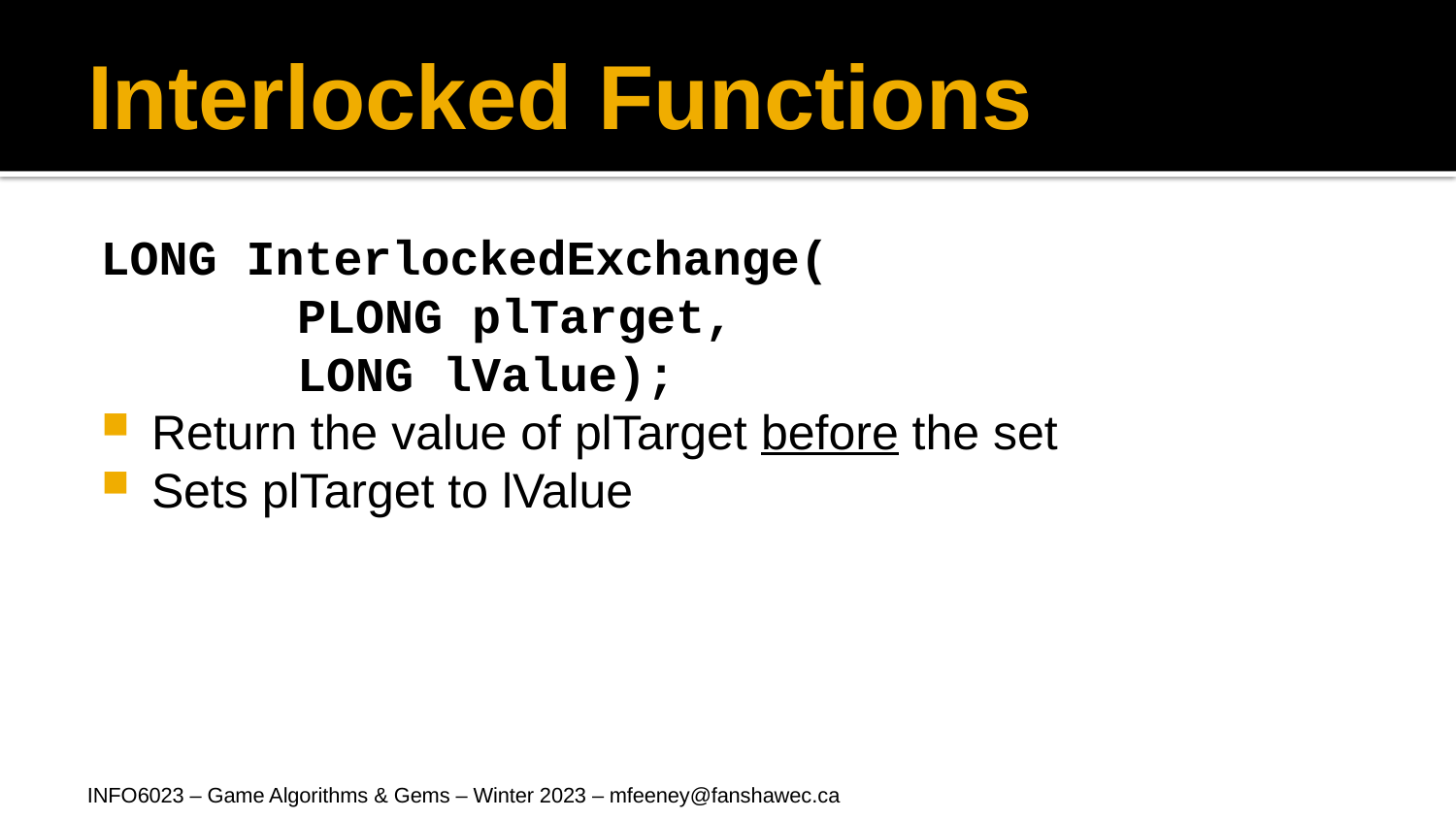

# Interlocked Functions
LONG InterlockedExchange(
		PLONG plTarget,
		LONG lValue);
Return the value of plTarget before the set
Sets plTarget to lValue